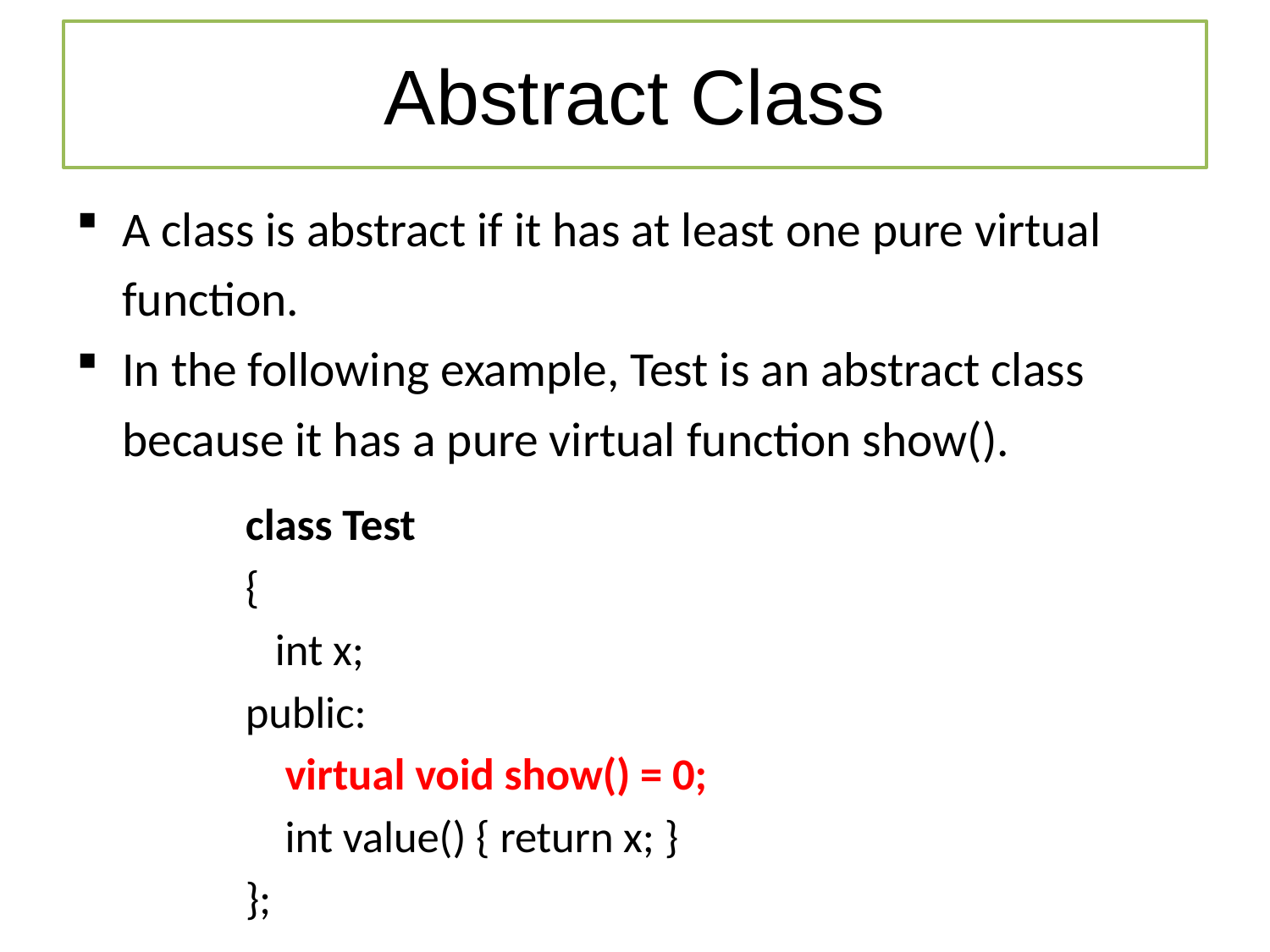

# Abstract Class
A class is abstract if it has at least one pure virtual function.
In the following example, Test is an abstract class because it has a pure virtual function show().

class Test
{
   int x;
public:
    virtual void show() = 0;
    int value() { return x; }
};